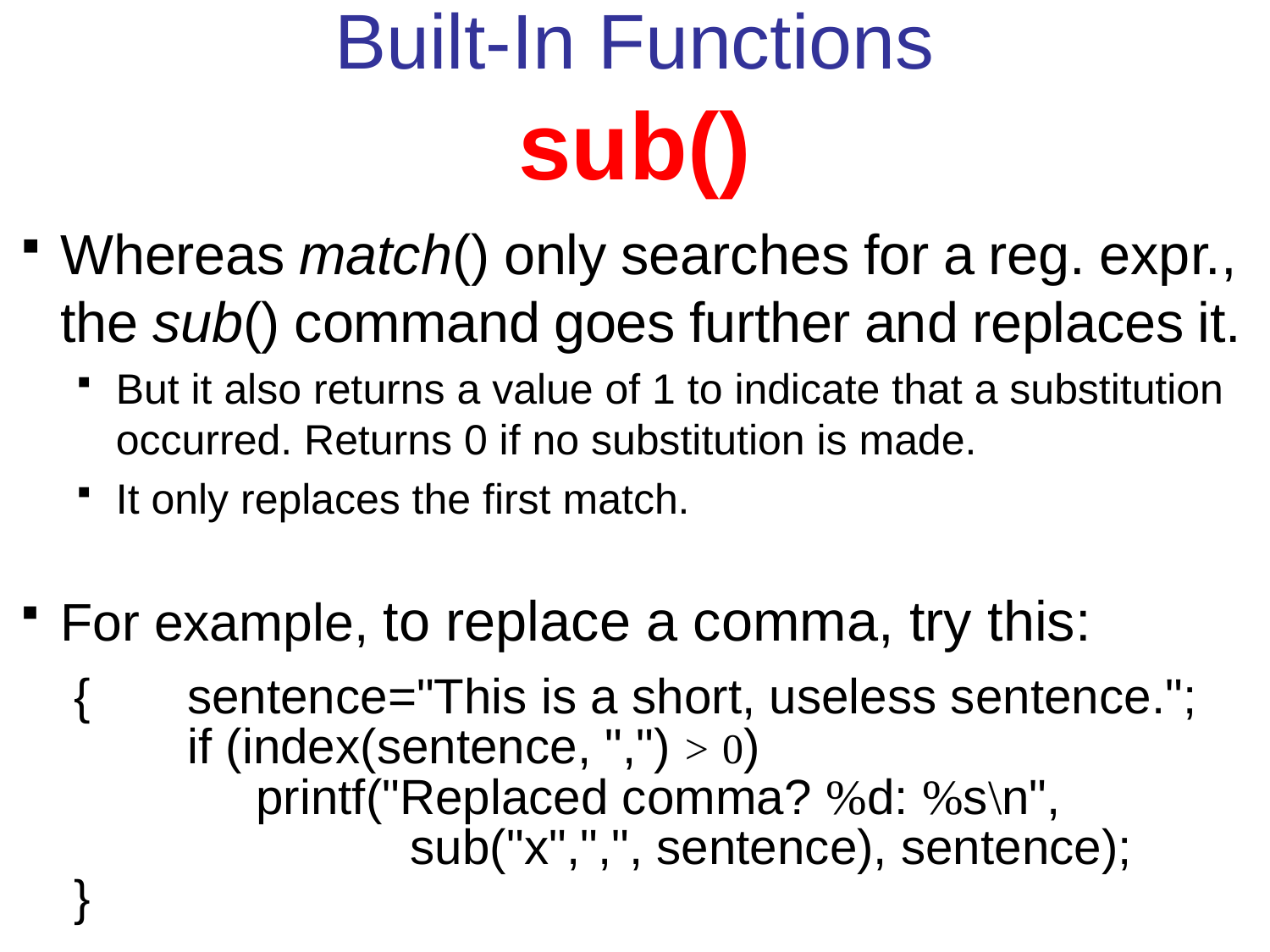

# Built-In Functions sub()
Whereas match() only searches for a reg. expr., the sub() command goes further and replaces it.
But it also returns a value of 1 to indicate that a substitution occurred. Returns 0 if no substitution is made.
It only replaces the first match.                                                     .
For example, to replace a comma, try this:
	 {	sentence="This is a short, useless sentence.";
	if (index(sentence, ",") > 0)
	     printf("Replaced comma? %d: %s\n", 			 	       sub("x",",", sentence), sentence);
 }